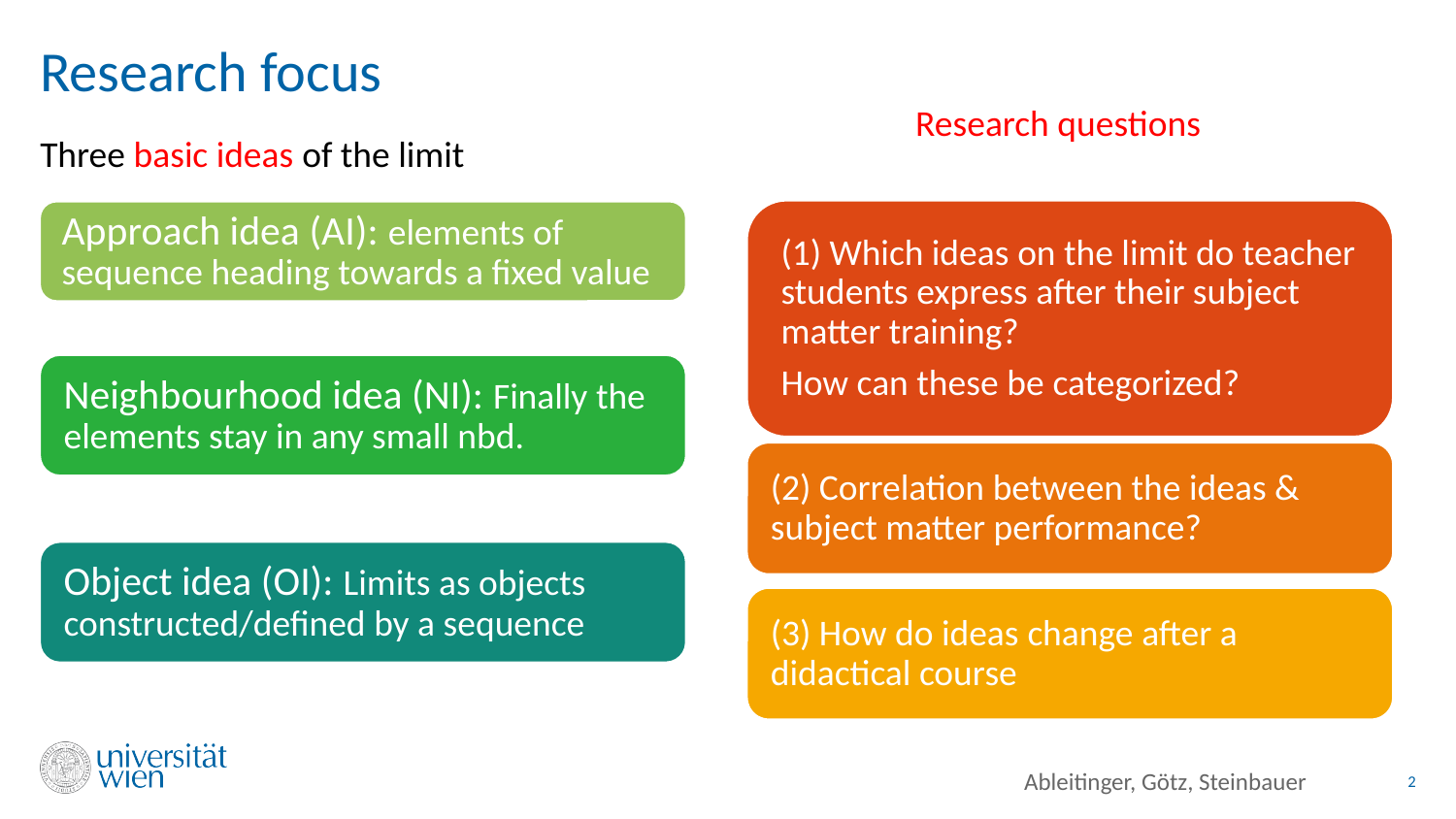

# Research focus
Research questions
Three basic ideas of the limit

(1) Which ideas on the limit do teacher students express after their subject matter training?
How can these be categorized?

(2) Correlation between the ideas & subject matter performance?

(3) How do ideas change after a didactical course

Approach idea (AI): elements of sequence heading towards a fixed value

Neighbourhood idea (NI): Finally the elements stay in any small nbd.

Object idea (OI): Limits as objects constructed/defined by a sequence

Ableitinger, Götz, Steinbauer
2